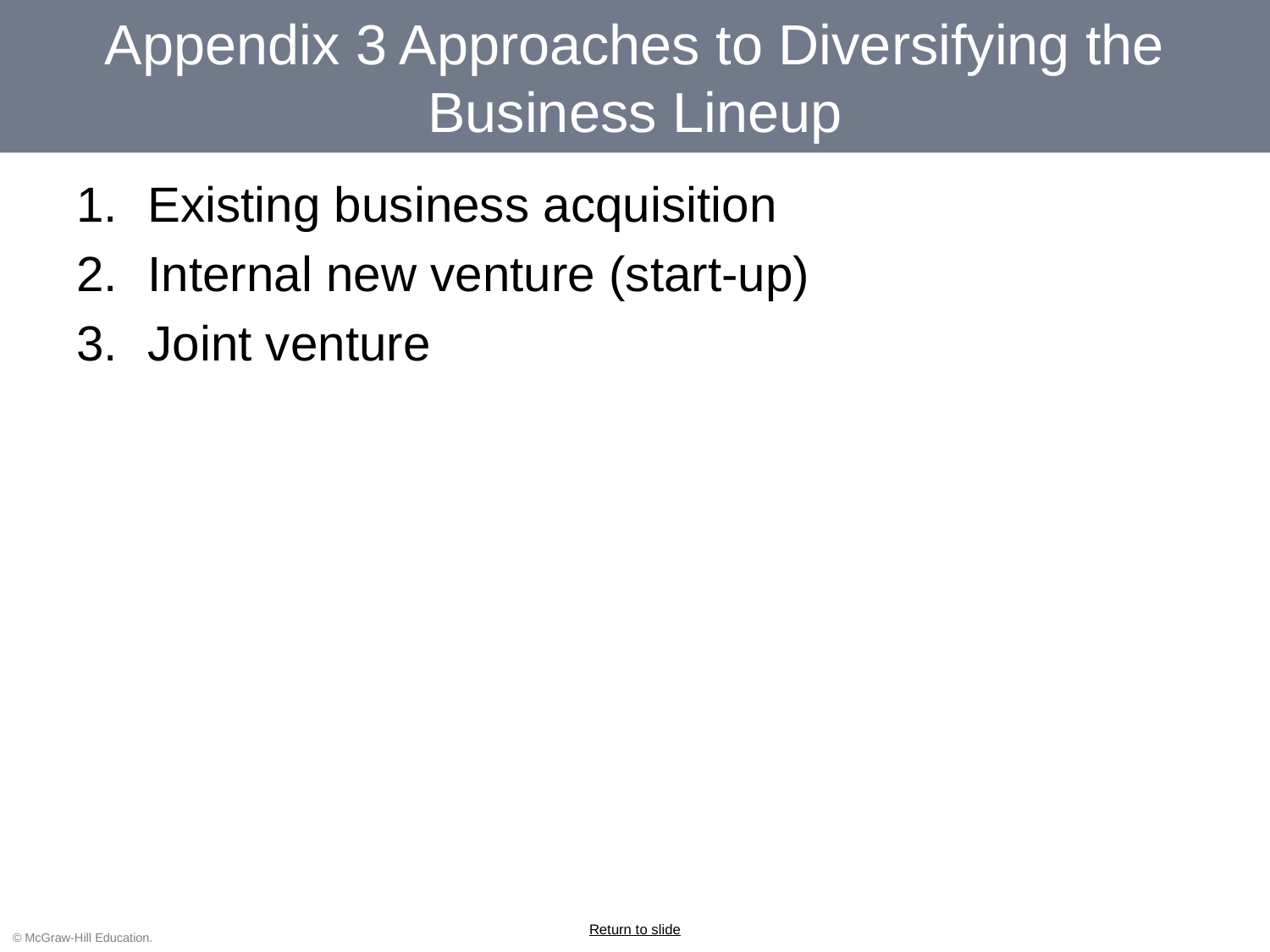

# Appendix 3 Approaches to Diversifying the Business Lineup
Existing business acquisition
Internal new venture (start-up)
Joint venture
Return to slide